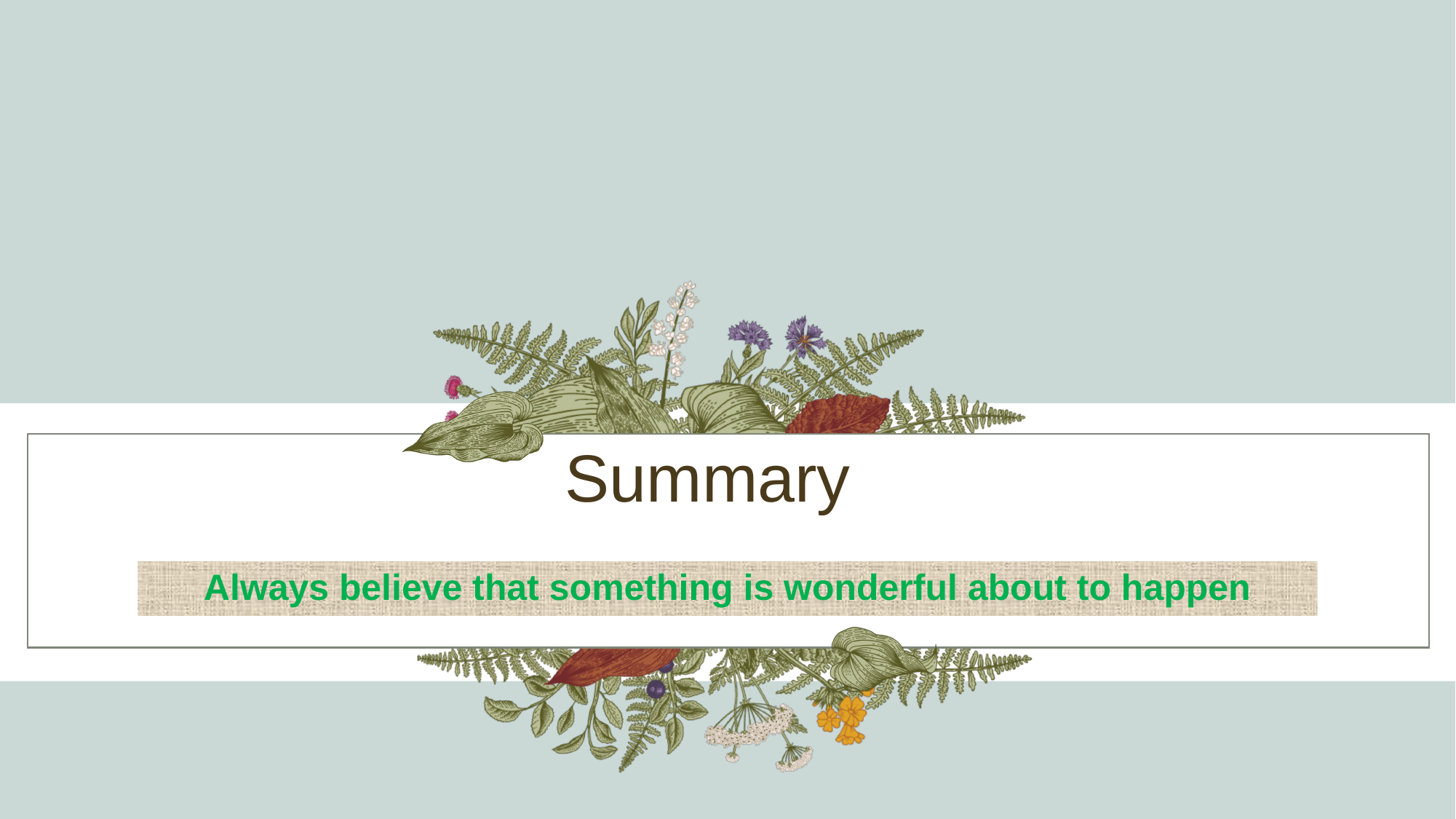

# Summary
Always believe that something is wonderful about to happen